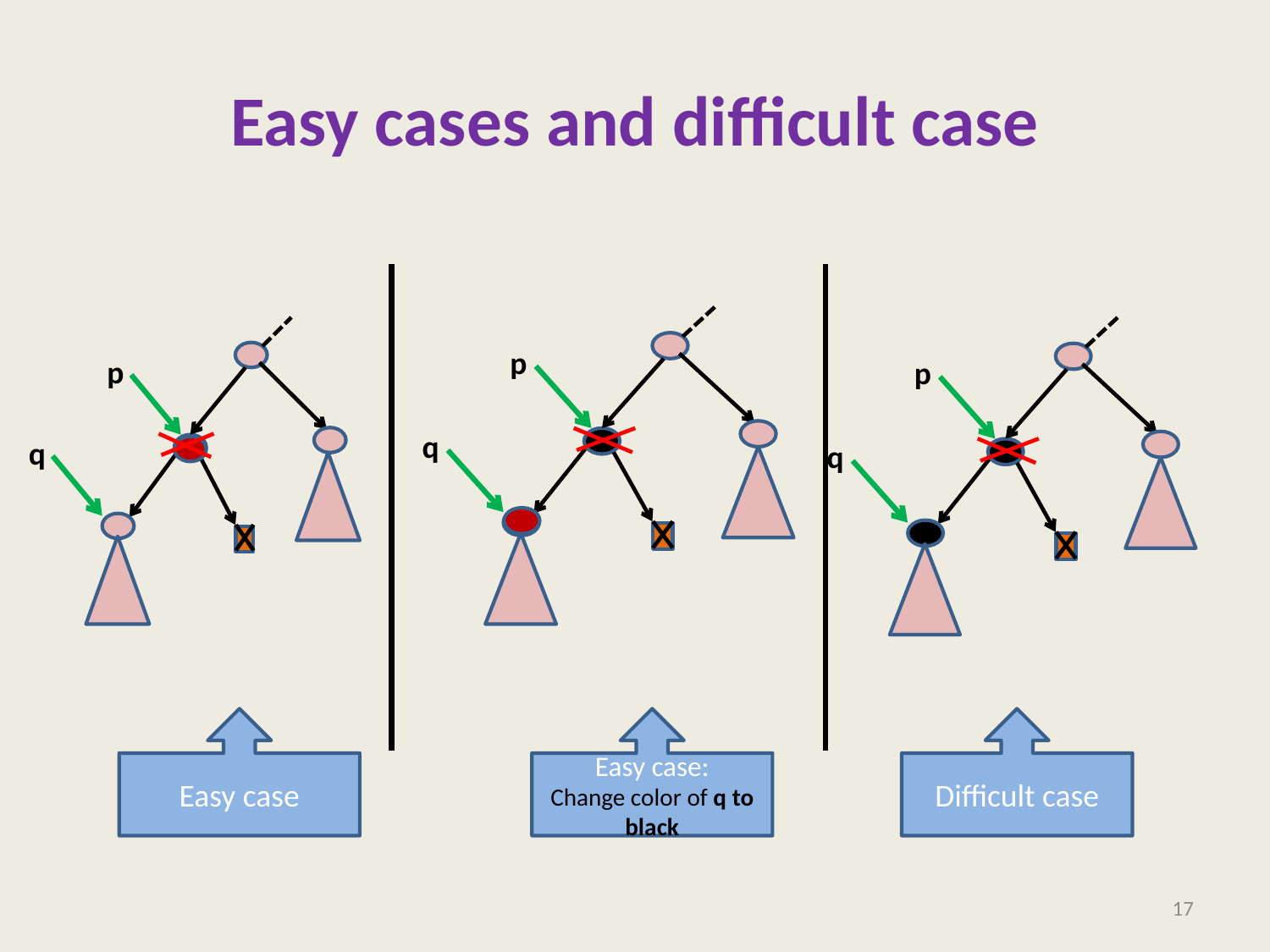

# Easy cases and difficult case

p
q

p
q

p
q

Easy case
Easy case:
Change color of q to black
Difficult case
17